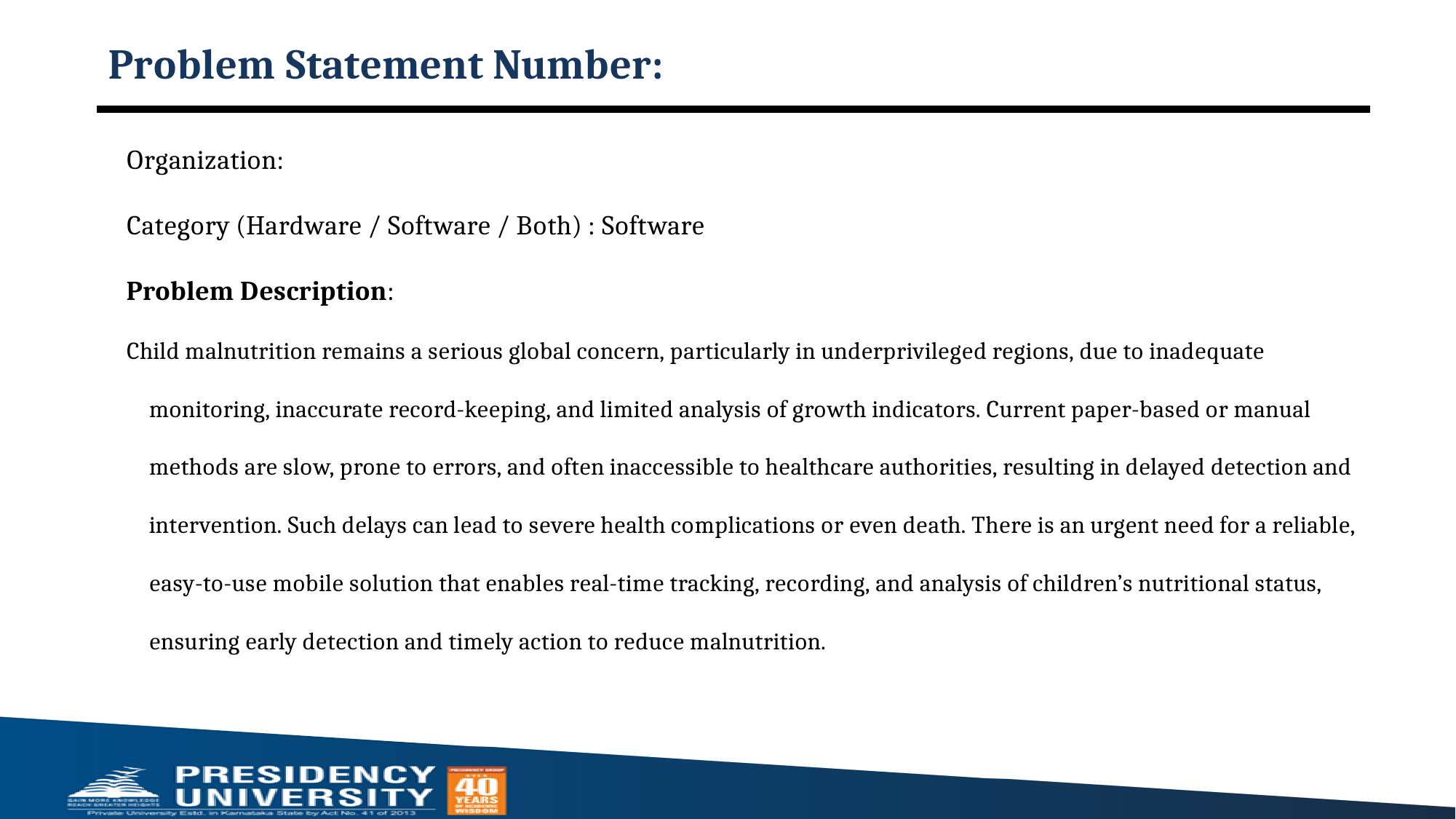

# Problem Statement Number:
Organization:
Category (Hardware / Software / Both) : Software
Problem Description:
Child malnutrition remains a serious global concern, particularly in underprivileged regions, due to inadequate monitoring, inaccurate record-keeping, and limited analysis of growth indicators. Current paper-based or manual methods are slow, prone to errors, and often inaccessible to healthcare authorities, resulting in delayed detection and intervention. Such delays can lead to severe health complications or even death. There is an urgent need for a reliable, easy-to-use mobile solution that enables real-time tracking, recording, and analysis of children’s nutritional status, ensuring early detection and timely action to reduce malnutrition.